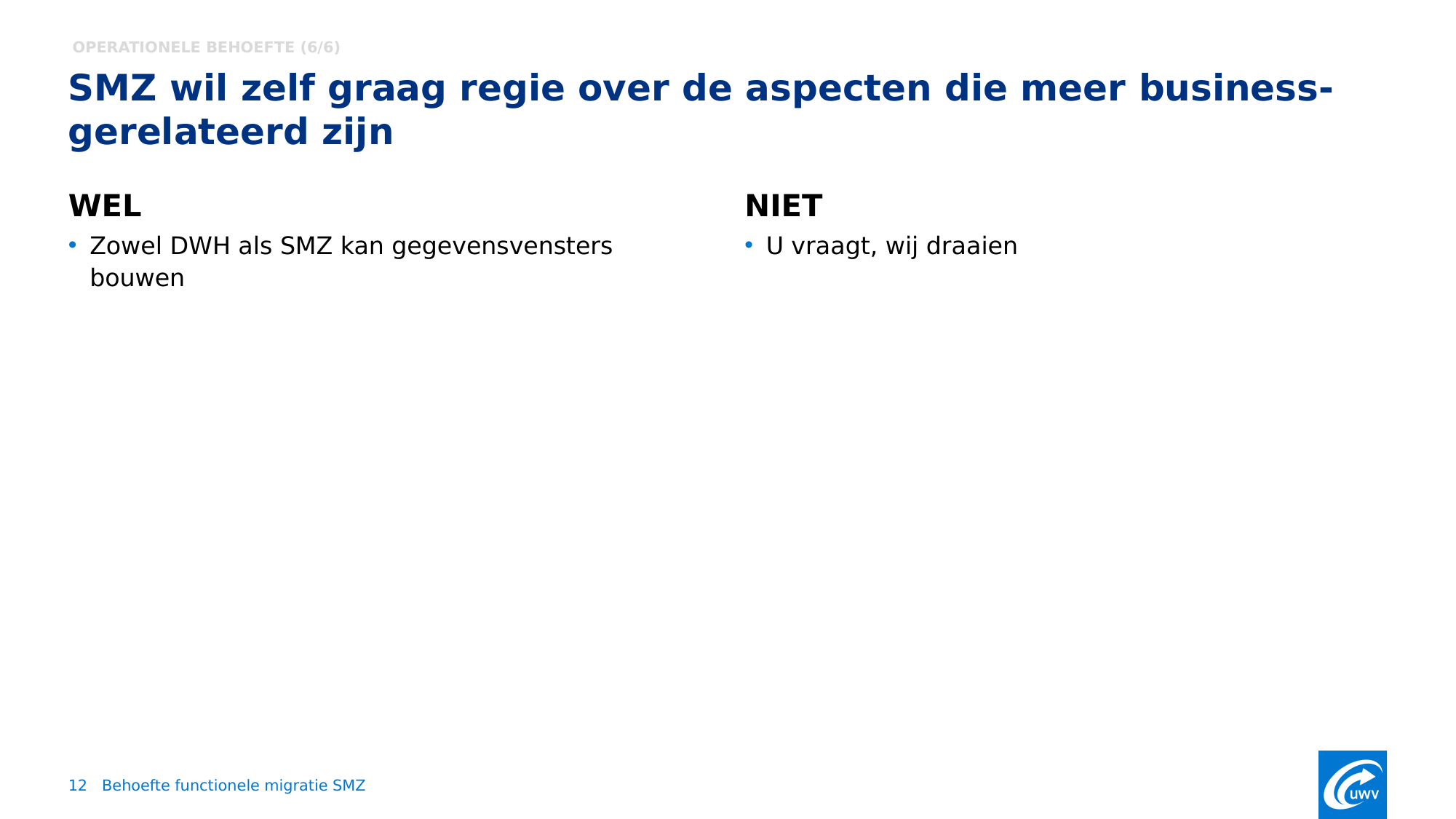

Operationele behoefte (6/6)
SMZ wil zelf graag regie over de aspecten die meer business-gerelateerd zijn
WEL
Zowel DWH als SMZ kan gegevensvensters bouwen
NIET
U vraagt, wij draaien

12
Behoefte functionele migratie SMZ